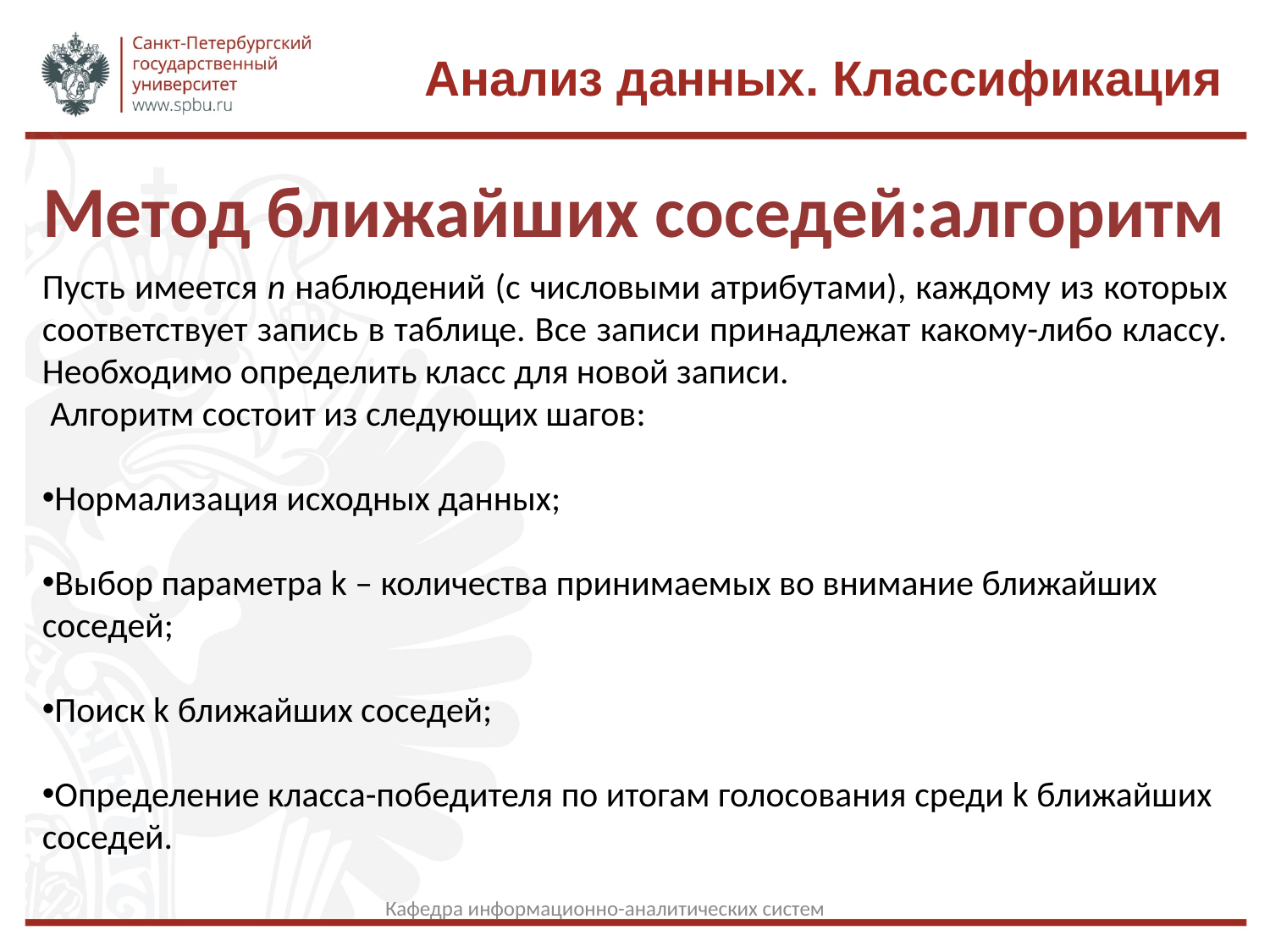

Анализ данных. Классификация
Метод ближайших соседей:алгоритм

Пусть имеется n наблюдений (с числовыми атрибутами), каждому из которых соответствует запись в таблице. Все записи принадлежат какому-либо классу. Необходимо определить класс для новой записи.
 Алгоритм состоит из следующих шагов:

Нормализация исходных данных;

Выбор параметра k – количества принимаемых во внимание ближайших соседей;

Поиск k ближайших соседей;

Определение класса-победителя по итогам голосования среди k ближайших соседей.

Кафедра информационно-аналитических систем